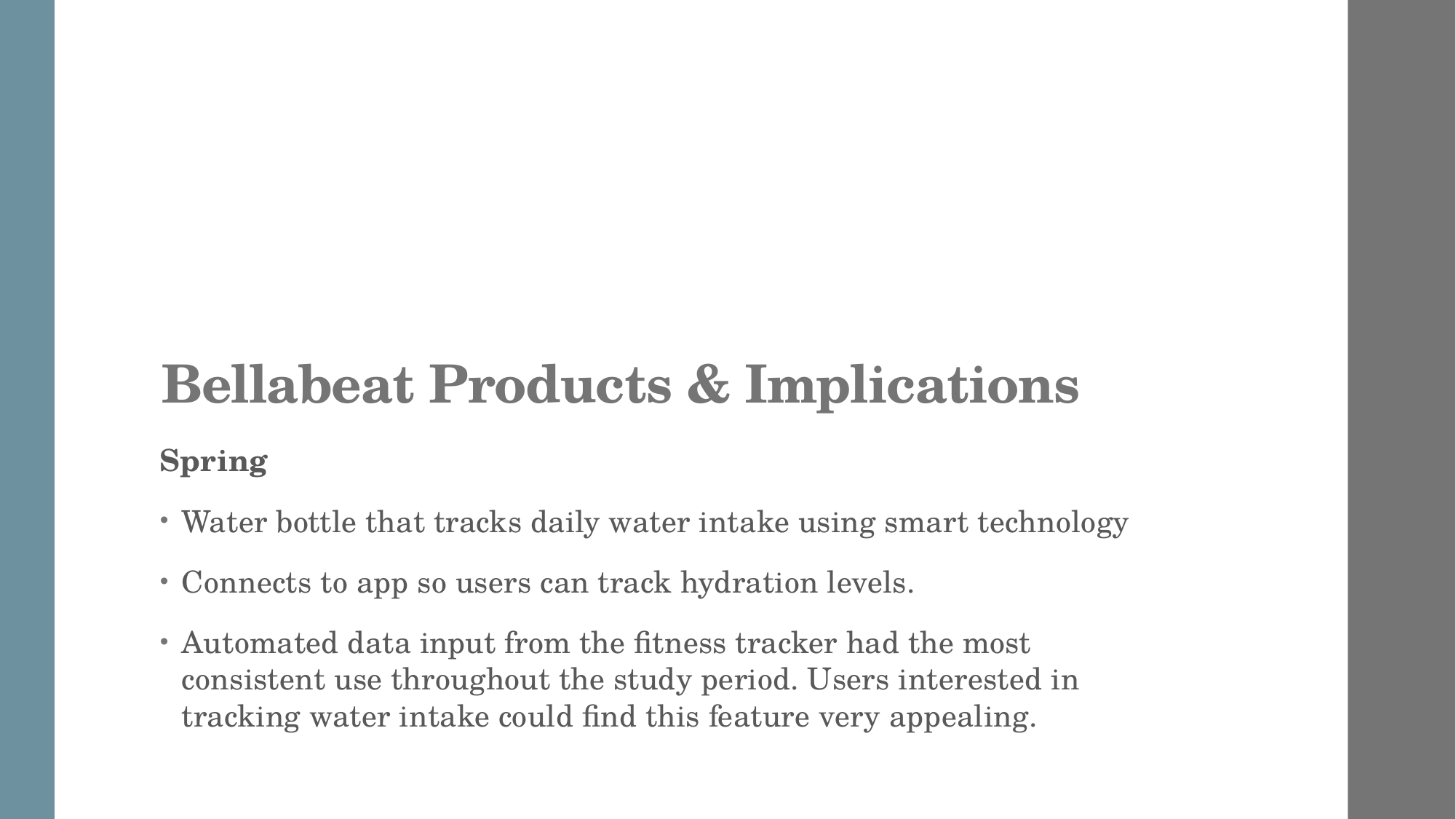

# Bellabeat Products & Implications
Spring
Water bottle that tracks daily water intake using smart technology
Connects to app so users can track hydration levels.
Automated data input from the fitness tracker had the most consistent use throughout the study period. Users interested in tracking water intake could find this feature very appealing.